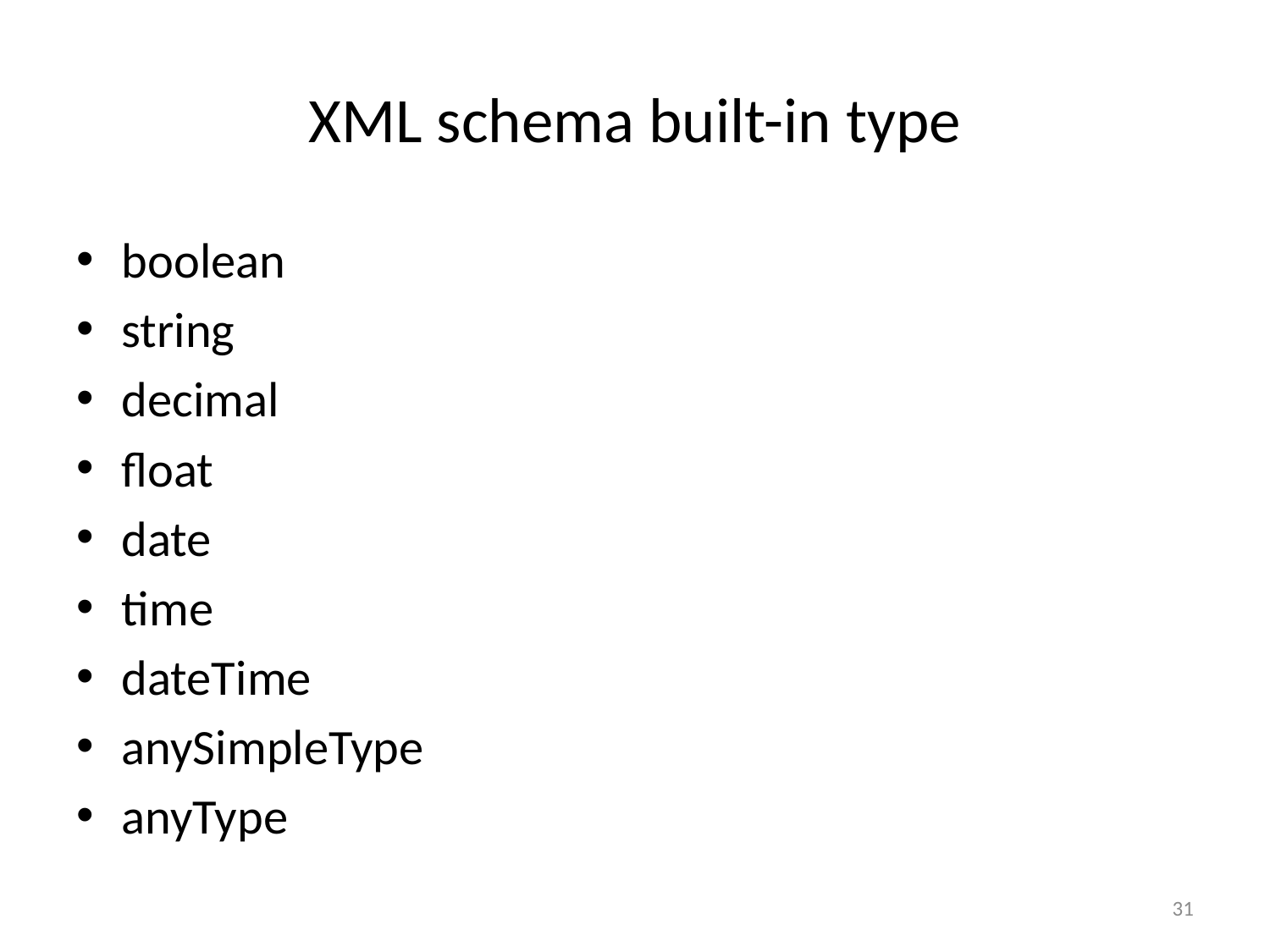

# XML schema built-in type
boolean
string
decimal
float
date
time
dateTime
anySimpleType
anyType
31